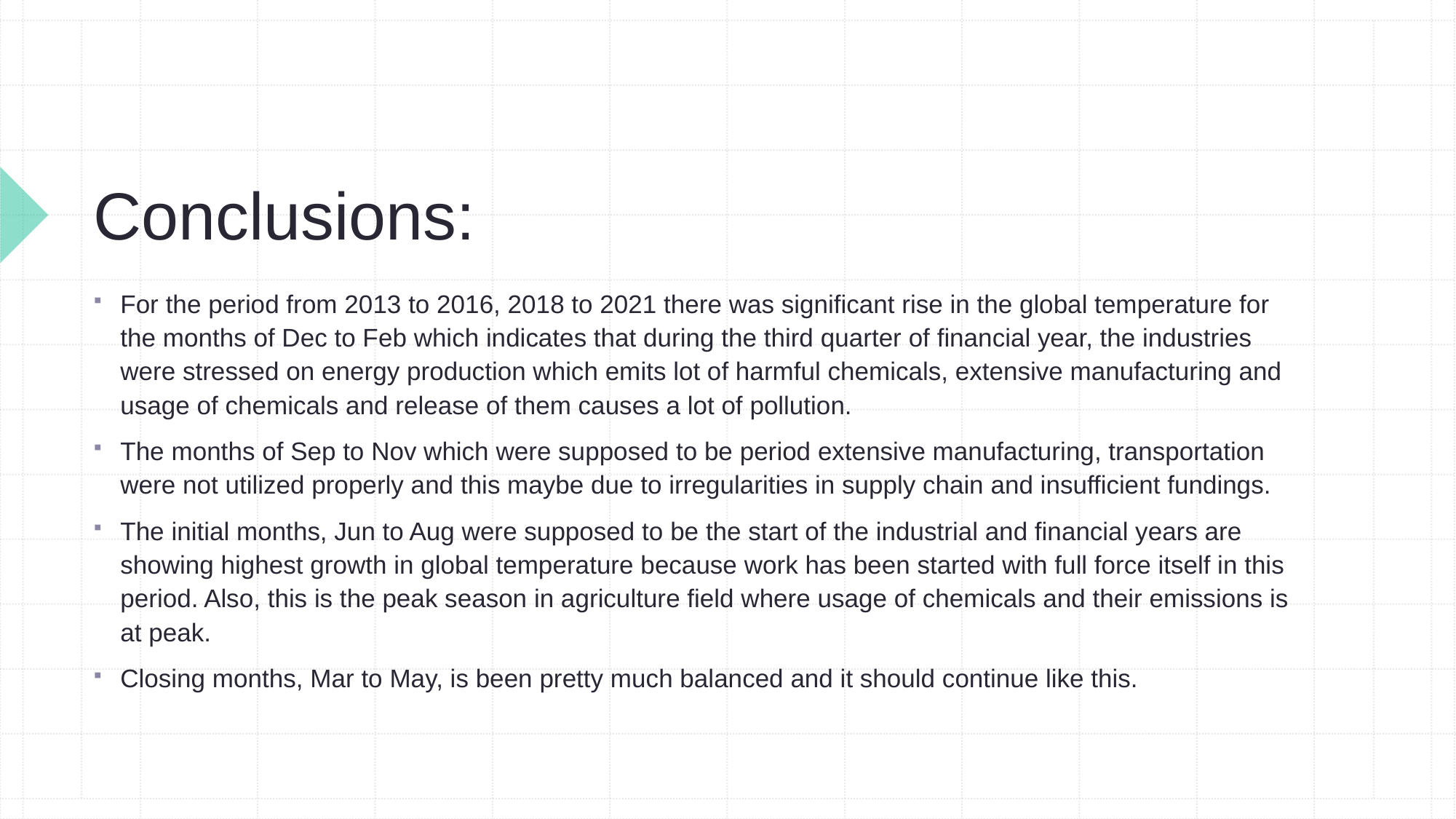

# Conclusions:
For the period from 2013 to 2016, 2018 to 2021 there was significant rise in the global temperature for the months of Dec to Feb which indicates that during the third quarter of financial year, the industries were stressed on energy production which emits lot of harmful chemicals, extensive manufacturing and usage of chemicals and release of them causes a lot of pollution.
The months of Sep to Nov which were supposed to be period extensive manufacturing, transportation were not utilized properly and this maybe due to irregularities in supply chain and insufficient fundings.
The initial months, Jun to Aug were supposed to be the start of the industrial and financial years are showing highest growth in global temperature because work has been started with full force itself in this period. Also, this is the peak season in agriculture field where usage of chemicals and their emissions is at peak.
Closing months, Mar to May, is been pretty much balanced and it should continue like this.